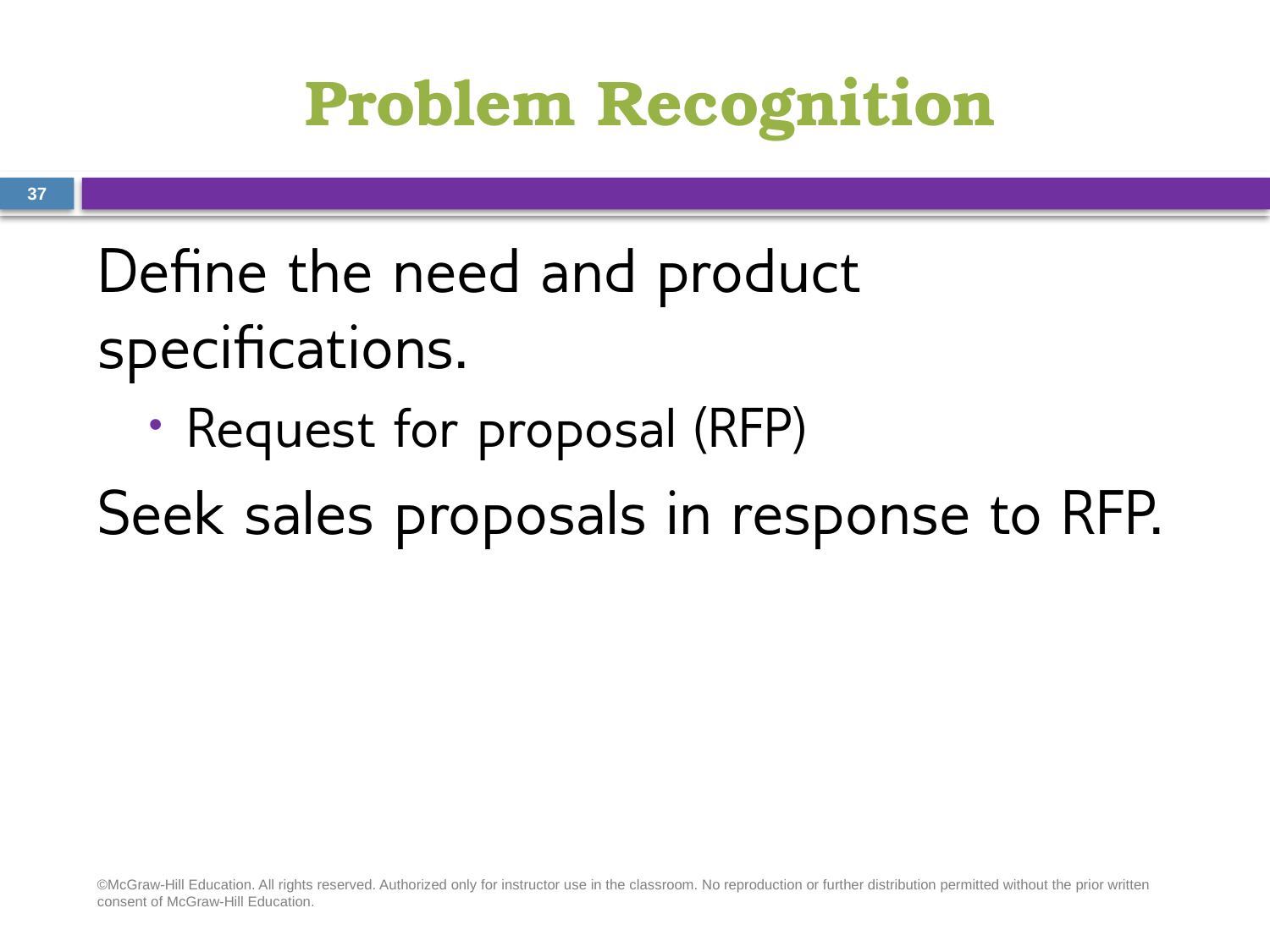

# Problem Recognition
37
Define the need and product specifications.
Request for proposal (RFP)
Seek sales proposals in response to RFP.
©McGraw-Hill Education. All rights reserved. Authorized only for instructor use in the classroom. No reproduction or further distribution permitted without the prior written consent of McGraw-Hill Education.